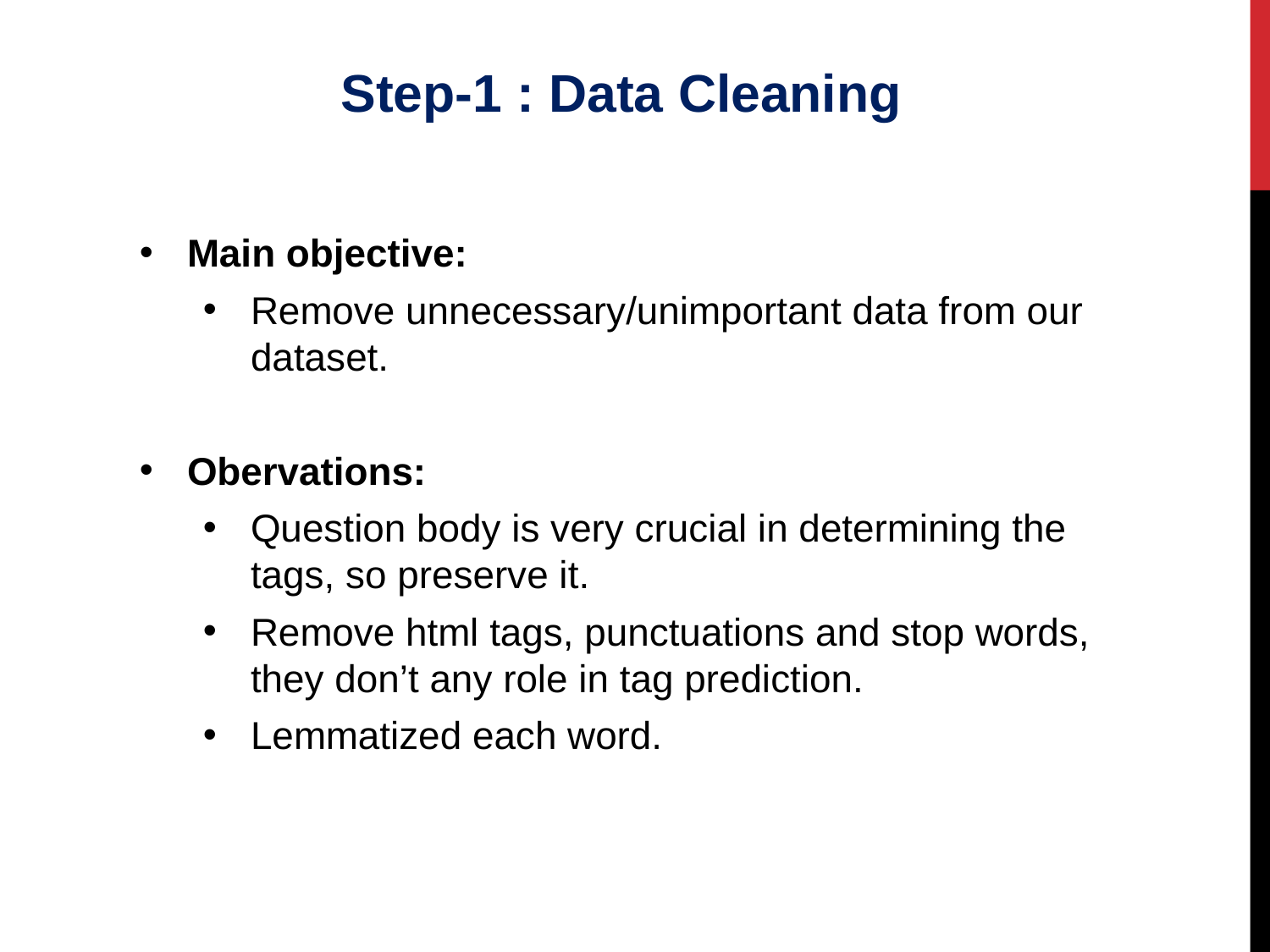

Step-1 : Data Cleaning
Main objective:
Remove unnecessary/unimportant data from our dataset.

Obervations:
Question body is very crucial in determining the tags, so preserve it.
Remove html tags, punctuations and stop words, they don’t any role in tag prediction.
Lemmatized each word.